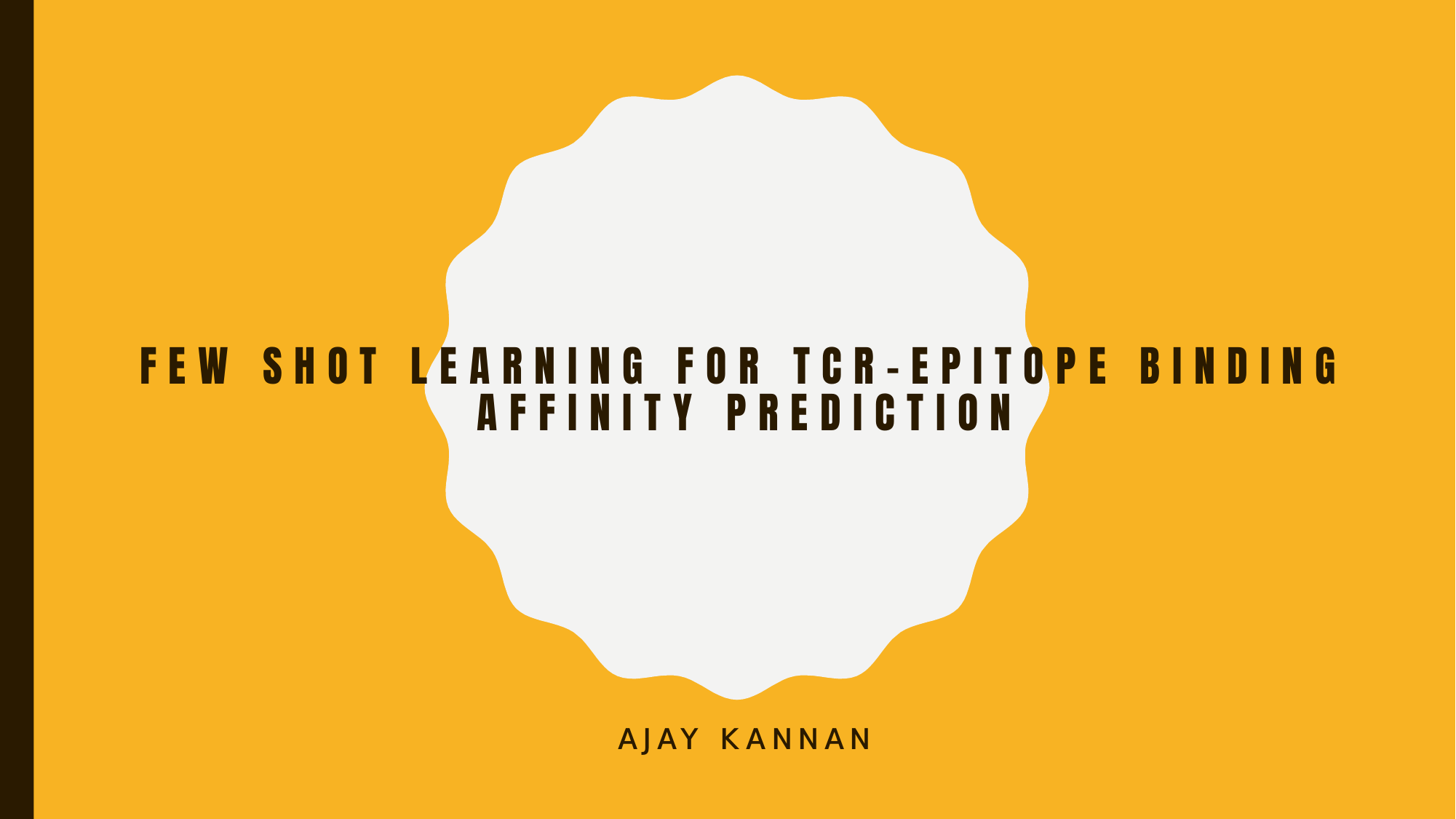

# Few Shot Learning for TCR-Epitope Binding Affinity Prediction
Ajay Kannan